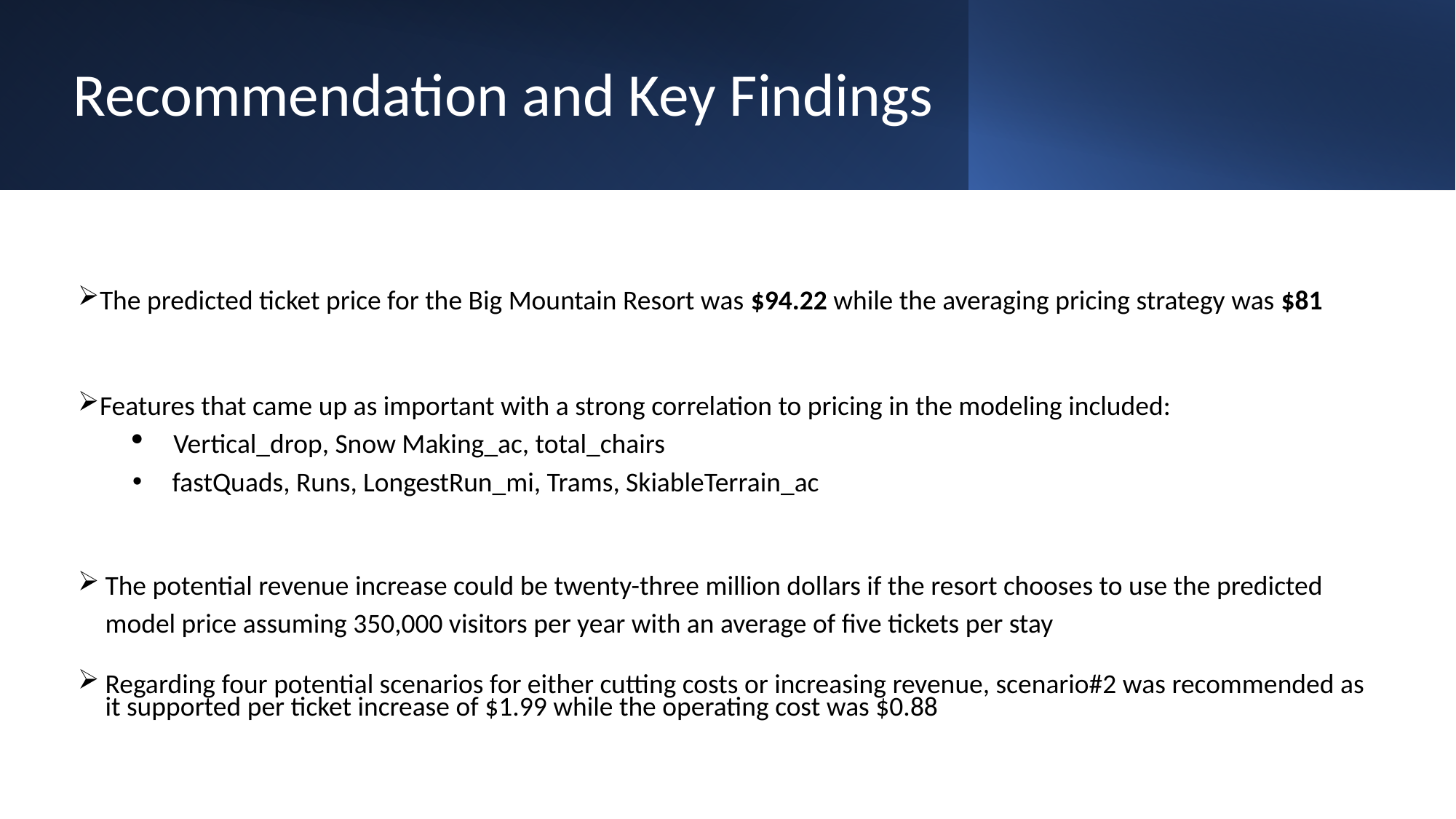

# Recommendation and Key Findings
The predicted ticket price for the Big Mountain Resort was $94.22 while the averaging pricing strategy was $81

Features that came up as important with a strong correlation to pricing in the modeling included:
Vertical_drop, Snow Making_ac, total_chairs
  fastQuads, Runs, LongestRun_mi, Trams, SkiableTerrain_ac

The potential revenue increase could be twenty-three million dollars if the resort chooses to use the predicted model price assuming 350,000 visitors per year with an average of five tickets per stay

Regarding four potential scenarios for either cutting costs or increasing revenue, scenario#2 was recommended as it supported per ticket increase of $1.99 while the operating cost was $0.88